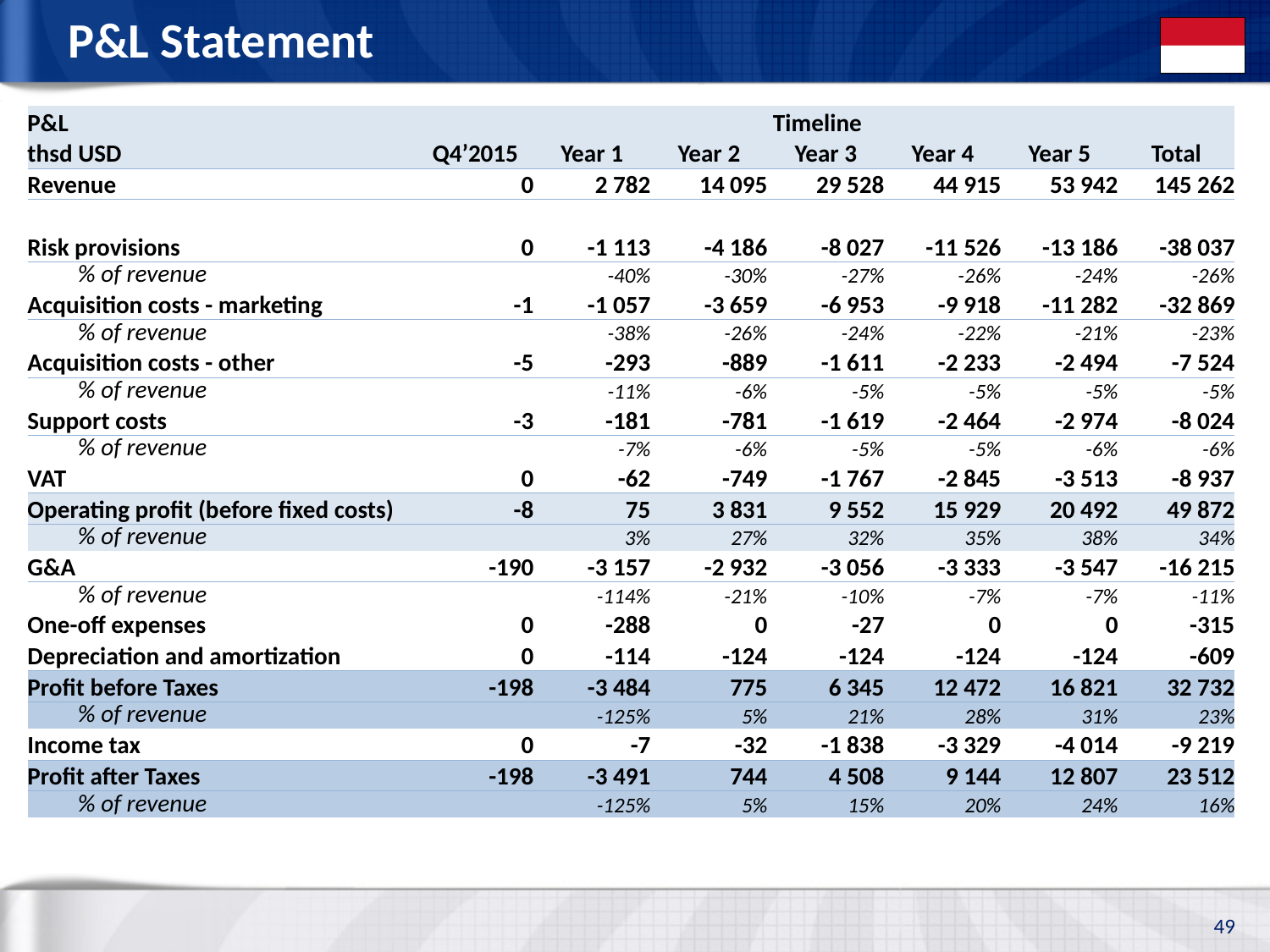

# P&L Statement
| P&L |  |  |  | Timeline |  |  |  |
| --- | --- | --- | --- | --- | --- | --- | --- |
| thsd USD | Q4’2015 | Year 1 | Year 2 | Year 3 | Year 4 | Year 5 | Total |
| Revenue | 0 | 2 782 | 14 095 | 29 528 | 44 915 | 53 942 | 145 262 |
|  |  |  |  |  |  |  |  |
| Risk provisions | 0 | -1 113 | -4 186 | -8 027 | -11 526 | -13 186 | -38 037 |
| % of revenue |  | -40% | -30% | -27% | -26% | -24% | -26% |
| Acquisition costs - marketing | -1 | -1 057 | -3 659 | -6 953 | -9 918 | -11 282 | -32 869 |
| % of revenue |  | -38% | -26% | -24% | -22% | -21% | -23% |
| Acquisition costs - other | -5 | -293 | -889 | -1 611 | -2 233 | -2 494 | -7 524 |
| % of revenue |  | -11% | -6% | -5% | -5% | -5% | -5% |
| Support costs | -3 | -181 | -781 | -1 619 | -2 464 | -2 974 | -8 024 |
| % of revenue |  | -7% | -6% | -5% | -5% | -6% | -6% |
| VAT | 0 | -62 | -749 | -1 767 | -2 845 | -3 513 | -8 937 |
| Operating profit (before fixed costs) | -8 | 75 | 3 831 | 9 552 | 15 929 | 20 492 | 49 872 |
| % of revenue |  | 3% | 27% | 32% | 35% | 38% | 34% |
| G&A | -190 | -3 157 | -2 932 | -3 056 | -3 333 | -3 547 | -16 215 |
| % of revenue |  | -114% | -21% | -10% | -7% | -7% | -11% |
| One-off expenses | 0 | -288 | 0 | -27 | 0 | 0 | -315 |
| Depreciation and amortization | 0 | -114 | -124 | -124 | -124 | -124 | -609 |
| Profit before Taxes | -198 | -3 484 | 775 | 6 345 | 12 472 | 16 821 | 32 732 |
| % of revenue |  | -125% | 5% | 21% | 28% | 31% | 23% |
| Income tax | 0 | -7 | -32 | -1 838 | -3 329 | -4 014 | -9 219 |
| Profit after Taxes | -198 | -3 491 | 744 | 4 508 | 9 144 | 12 807 | 23 512 |
| % of revenue |  | -125% | 5% | 15% | 20% | 24% | 16% |
49